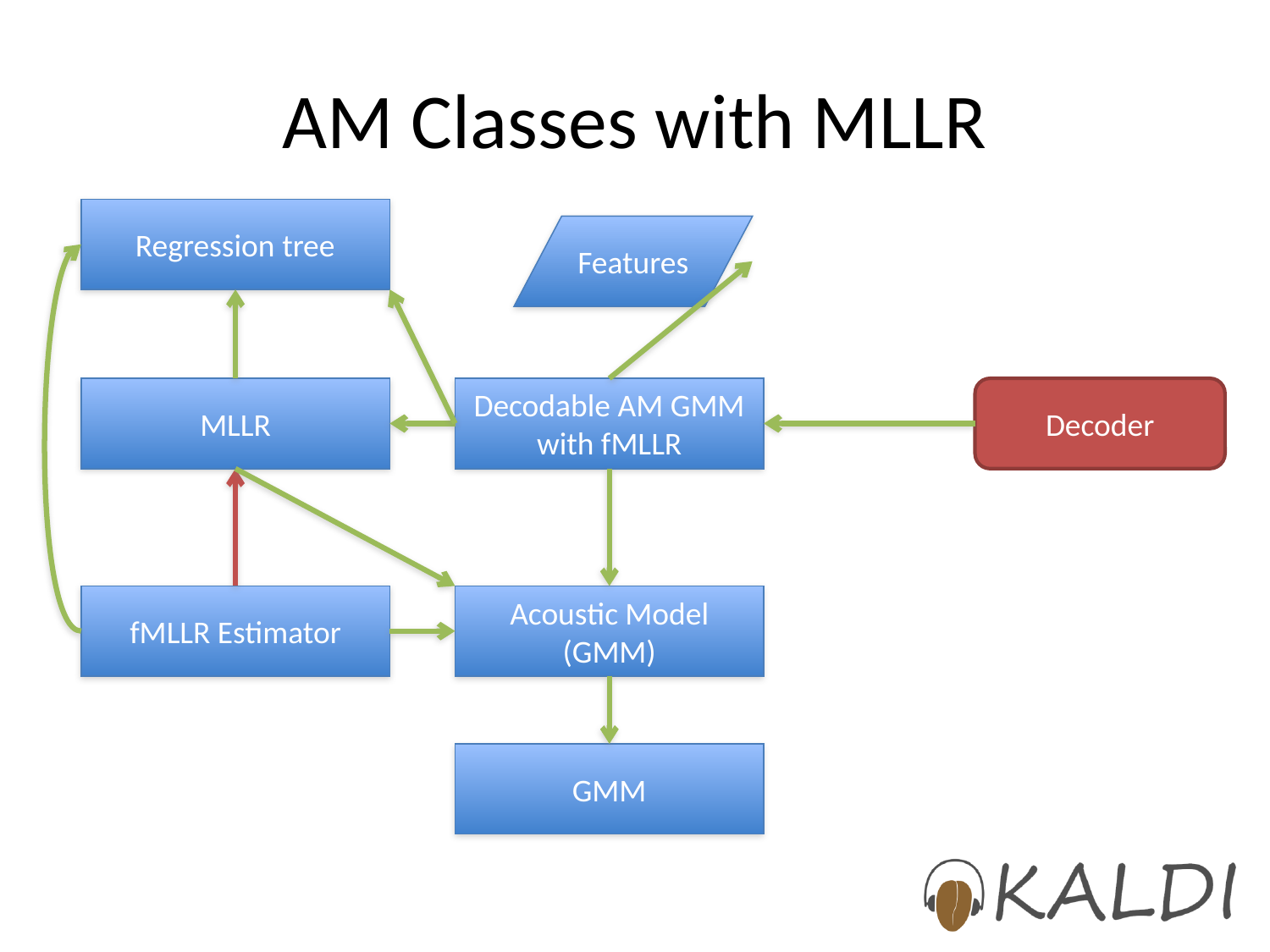

# AM Classes with MLLR
Regression tree
Features
MLLR
Decodable AM GMM with fMLLR
Decoder
fMLLR Estimator
Acoustic Model (GMM)
GMM